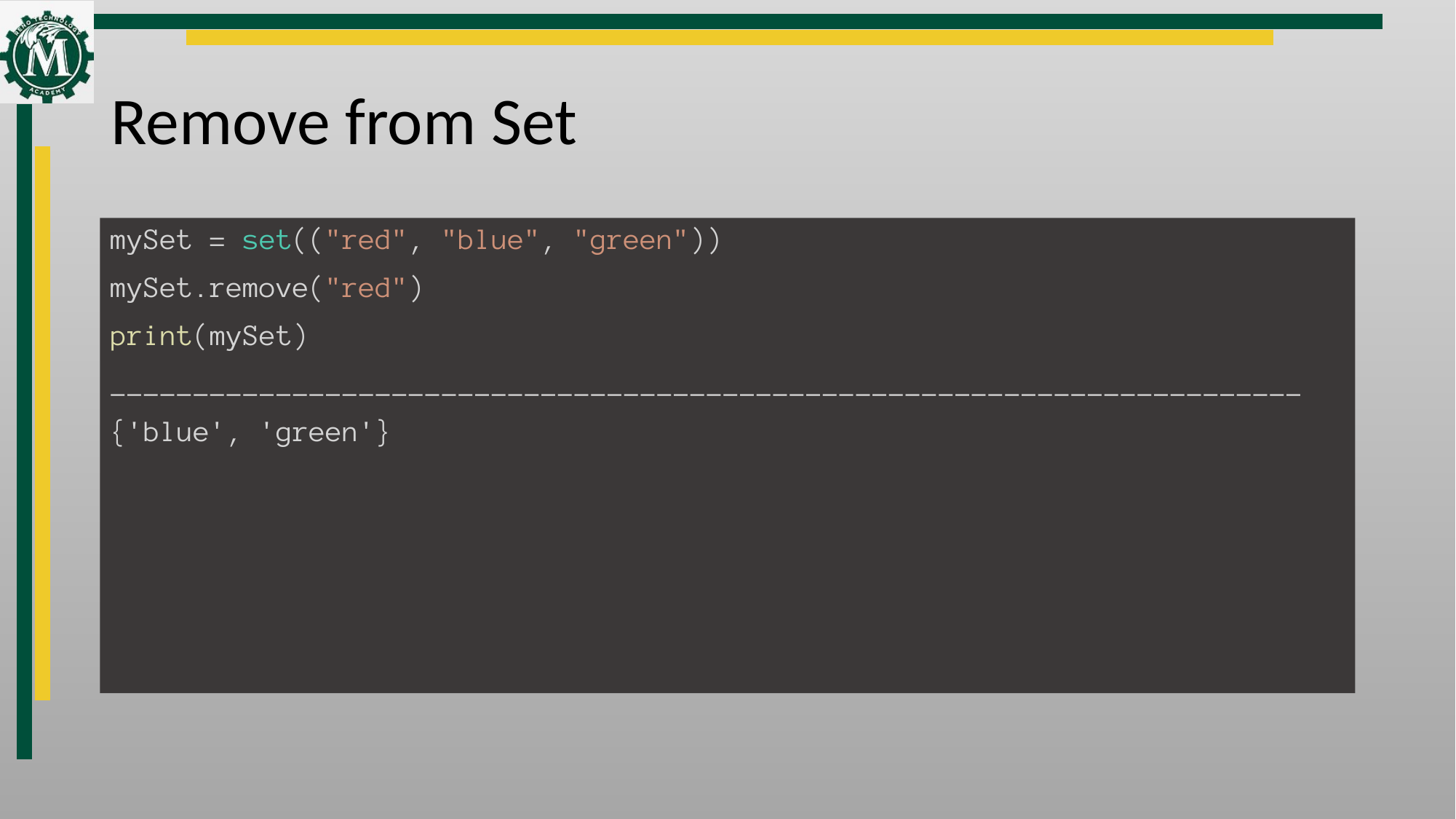

# Remove from Set
mySet = set(("red", "blue", "green"))
mySet.remove("red")
print(mySet)
________________________________________________________________________
{'blue', 'green'}